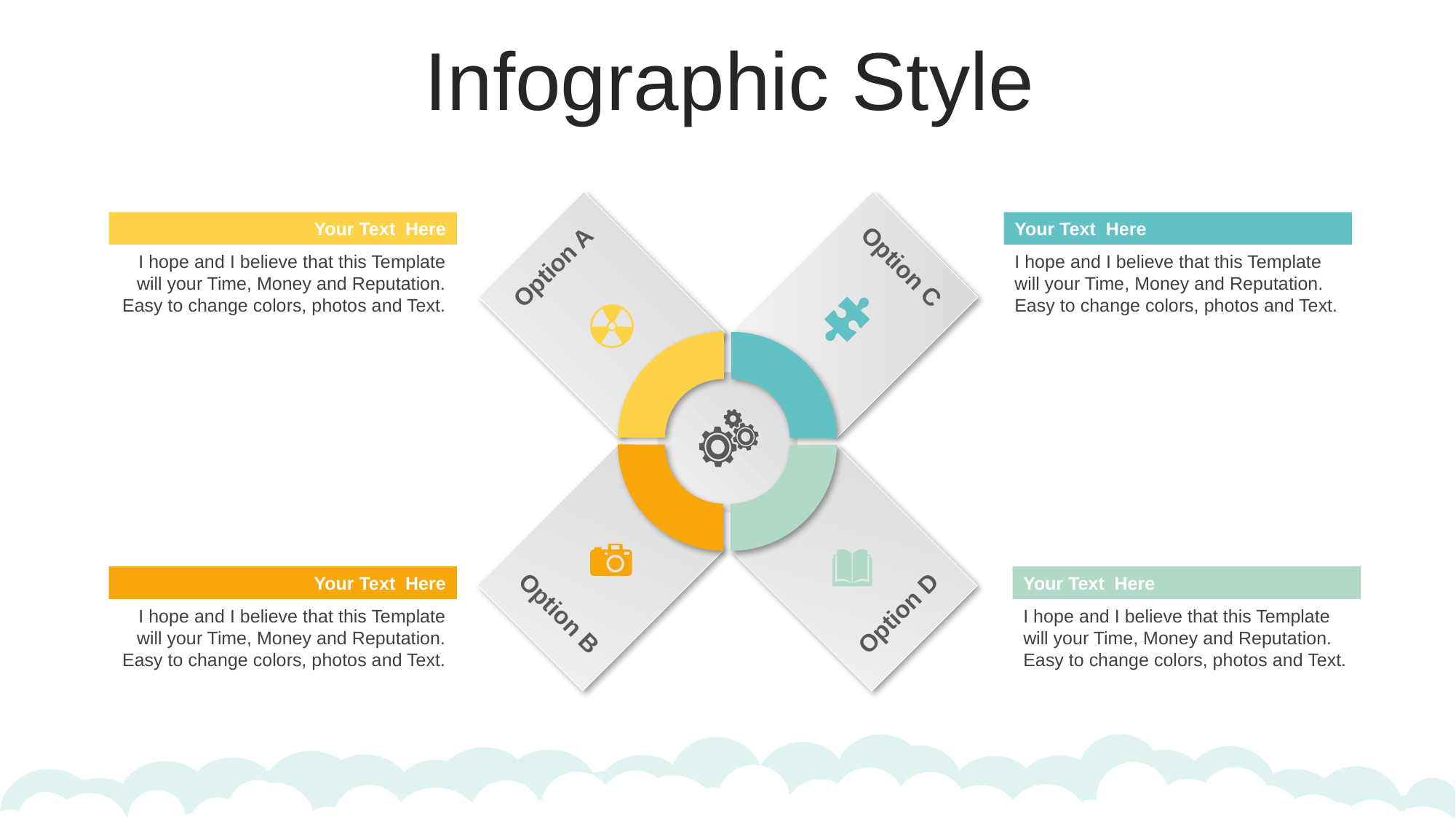

Infographic Style
Your Text  Here
I hope and I believe that this Template will your Time, Money and Reputation. Easy to change colors, photos and Text.
Your Text  Here
I hope and I believe that this Template will your Time, Money and Reputation. Easy to change colors, photos and Text.

Option A
Option C

Your Text  Here
I hope and I believe that this Template will your Time, Money and Reputation. Easy to change colors, photos and Text.
Your Text  Here
I hope and I believe that this Template will your Time, Money and Reputation. Easy to change colors, photos and Text.
Option B
Option D